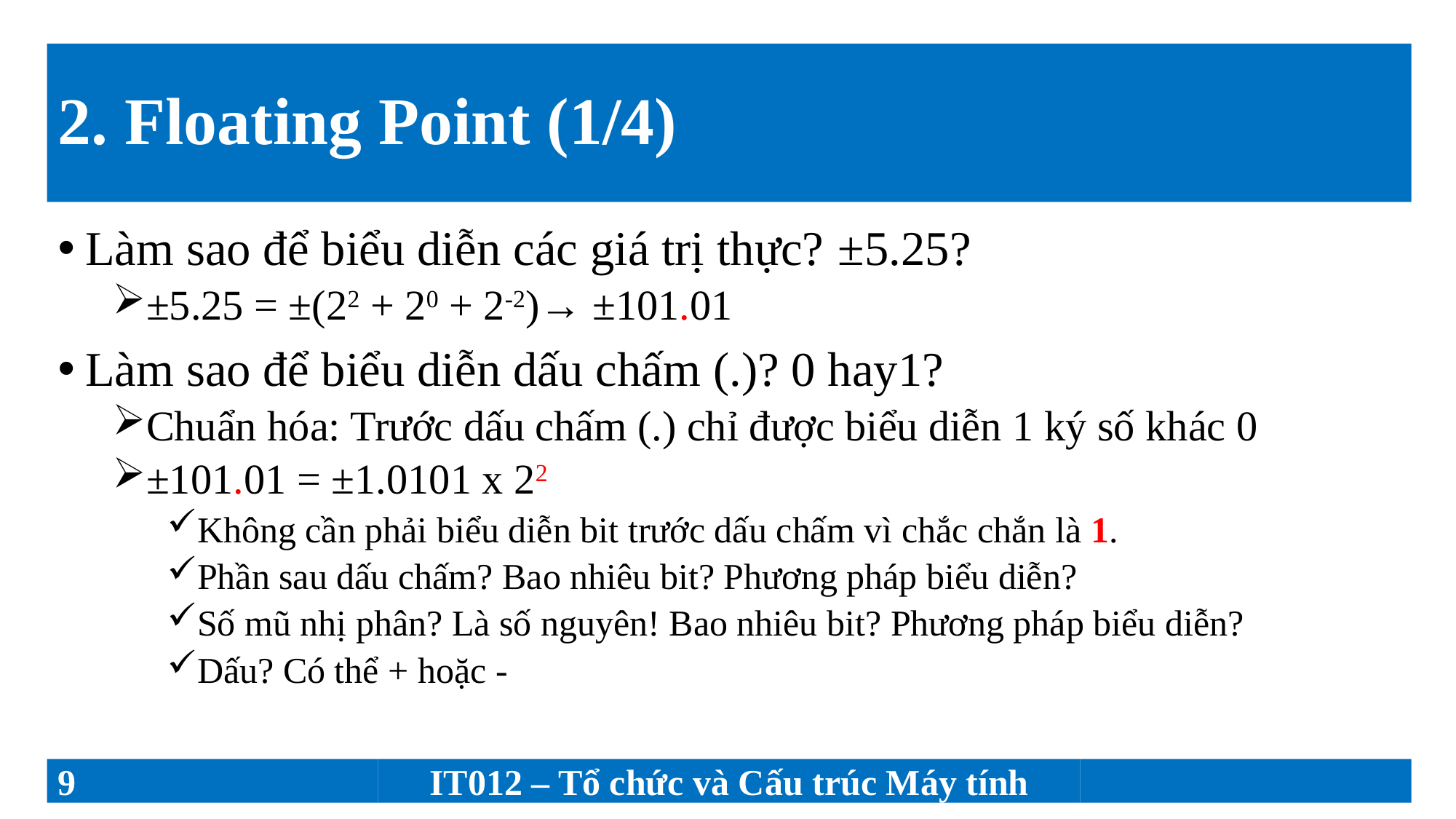

# 2. Floating Point (1/4)
Làm sao để biểu diễn các giá trị thực? ±5.25?
±5.25 = ±(22 + 20 + 2-2)→ ±101.01
Làm sao để biểu diễn dấu chấm (.)? 0 hay1?
Chuẩn hóa: Trước dấu chấm (.) chỉ được biểu diễn 1 ký số khác 0
±101.01 = ±1.0101 x 22
Không cần phải biểu diễn bit trước dấu chấm vì chắc chắn là 1.
Phần sau dấu chấm? Bao nhiêu bit? Phương pháp biểu diễn?
Số mũ nhị phân? Là số nguyên! Bao nhiêu bit? Phương pháp biểu diễn?
Dấu? Có thể + hoặc -
9